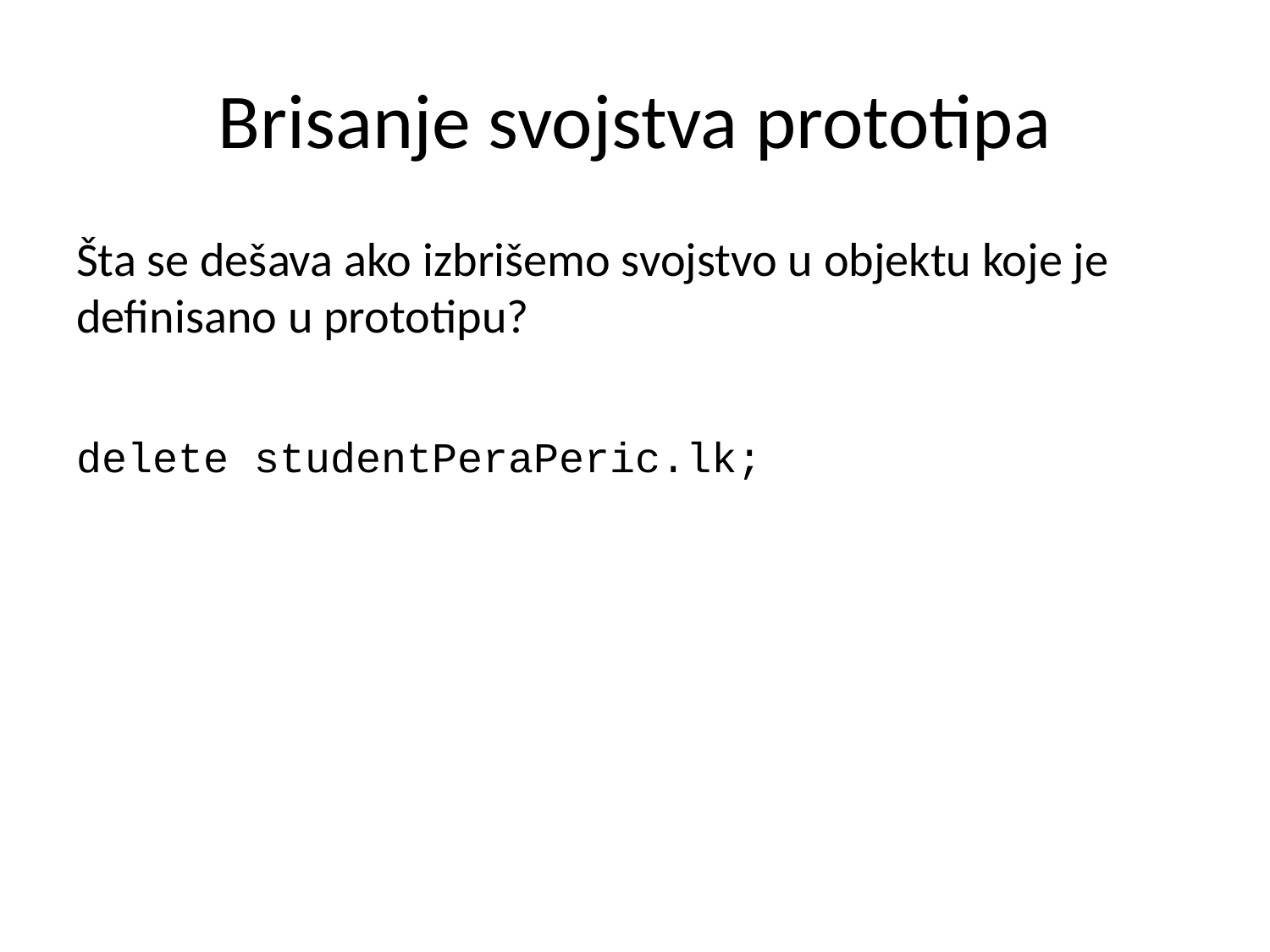

# Brisanje svojstva prototipa
Šta se dešava ako izbrišemo svojstvo u objektu koje je definisano u prototipu?

delete studentPeraPeric.lk;